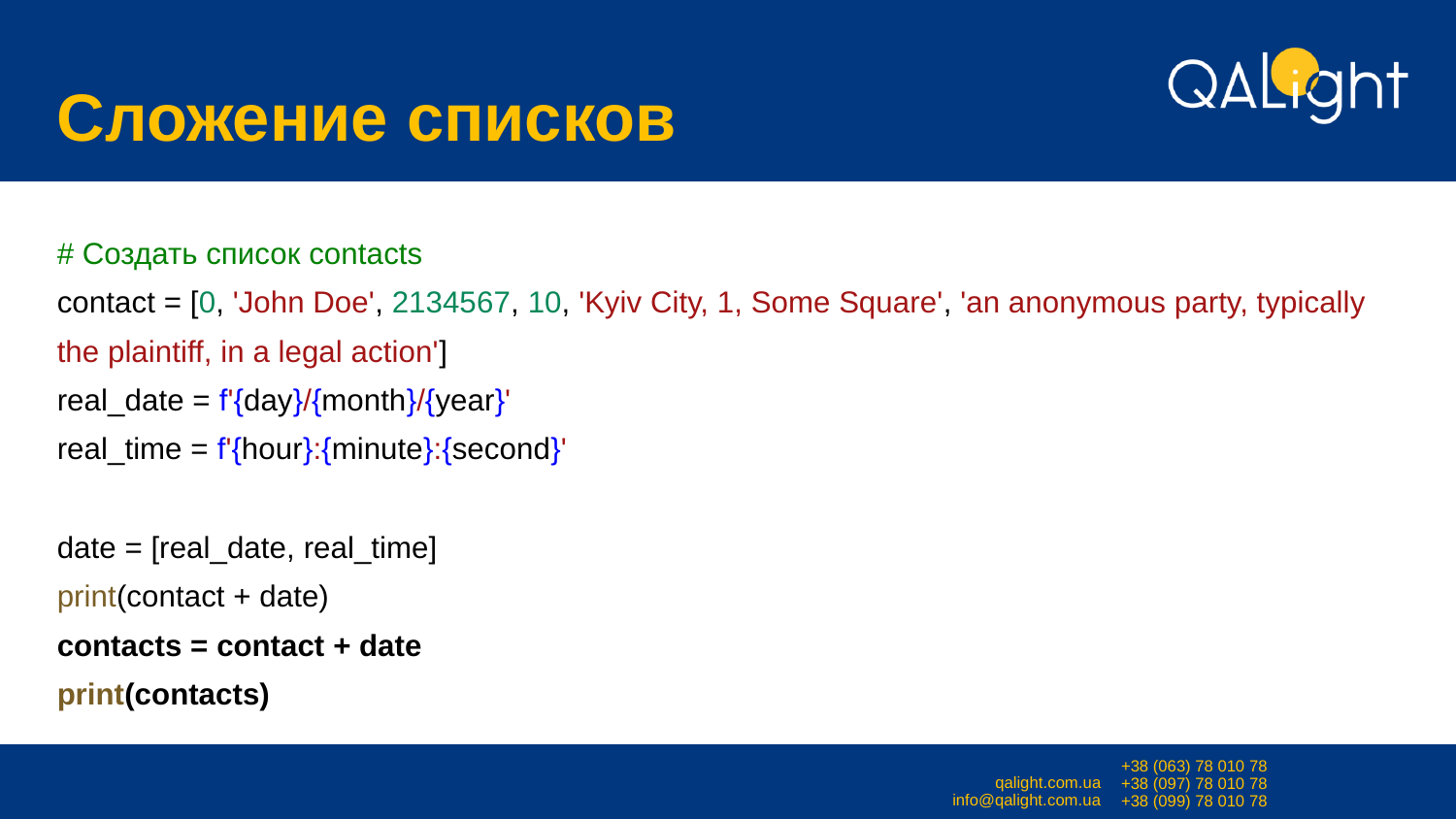

# Сложение списков
# Создать список contacts
contact = [0, 'John Doe', 2134567, 10, 'Kyiv City, 1, Some Square', 'an anonymous party, typically the plaintiff, in a legal action']
real_date = f'{day}/{month}/{year}'
real_time = f'{hour}:{minute}:{second}'

date = [real_date, real_time]
print(contact + date)
contacts = contact + date
print(contacts)